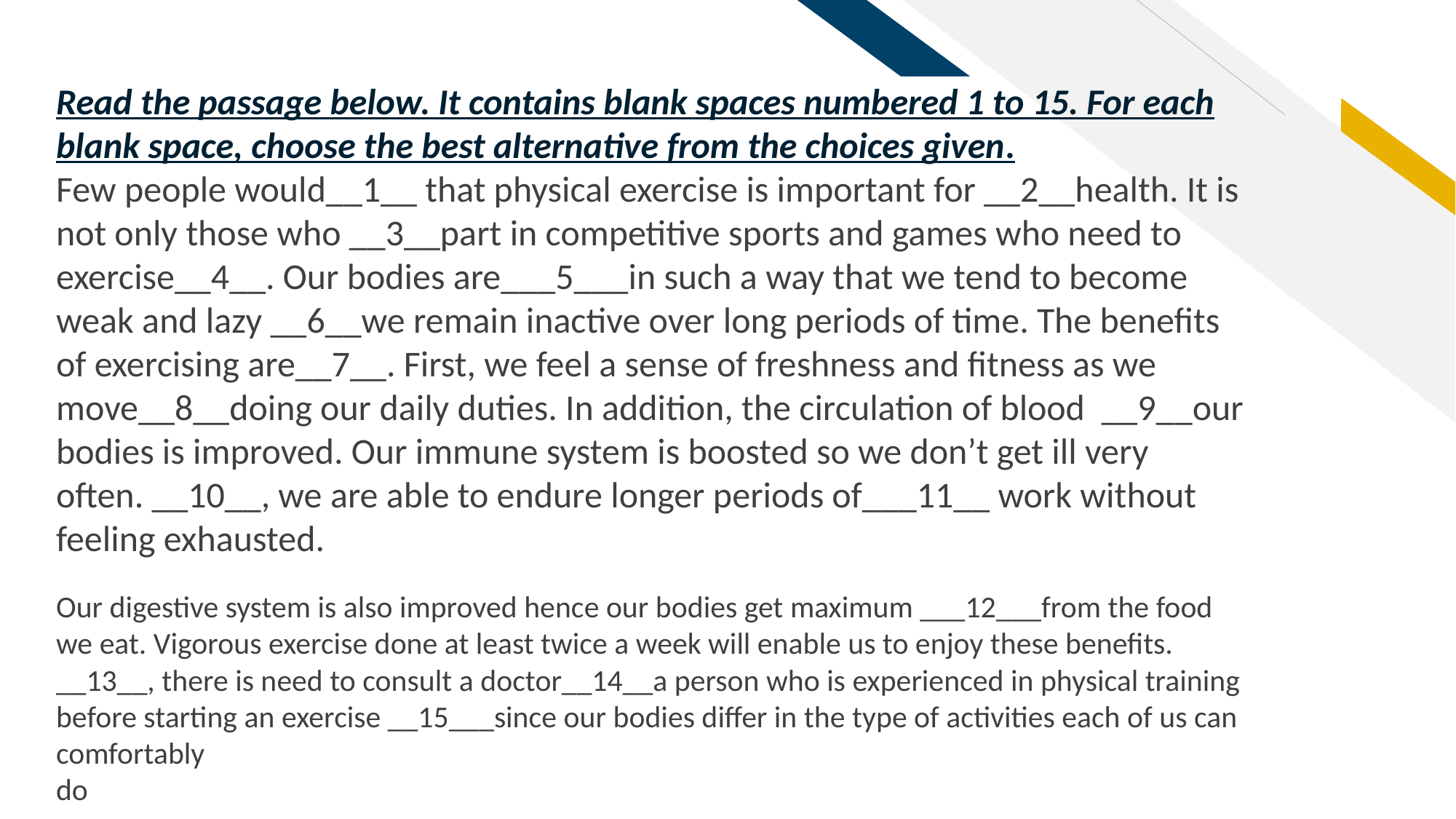

Read the passage below. It contains blank spaces numbered 1 to 15. For each blank space, choose the best alternative from the choices given.
Few people would__1__ that physical exercise is important for __2__health. It is not only those who __3__part in competitive sports and games who need to exercise__4__. Our bodies are___5___in such a way that we tend to become weak and lazy __6__we remain inactive over long periods of time. The benefits of exercising are__7__. First, we feel a sense of freshness and fitness as we move__8__doing our daily duties. In addition, the circulation of blood  __9__our bodies is improved. Our immune system is boosted so we don’t get ill very often. __10__, we are able to endure longer periods of___11__ work without feeling exhausted.
Our digestive system is also improved hence our bodies get maximum ___12___from the food we eat. Vigorous exercise done at least twice a week will enable us to enjoy these benefits. __13__, there is need to consult a doctor__14__a person who is experienced in physical training before starting an exercise __15___since our bodies differ in the type of activities each of us can comfortably
do